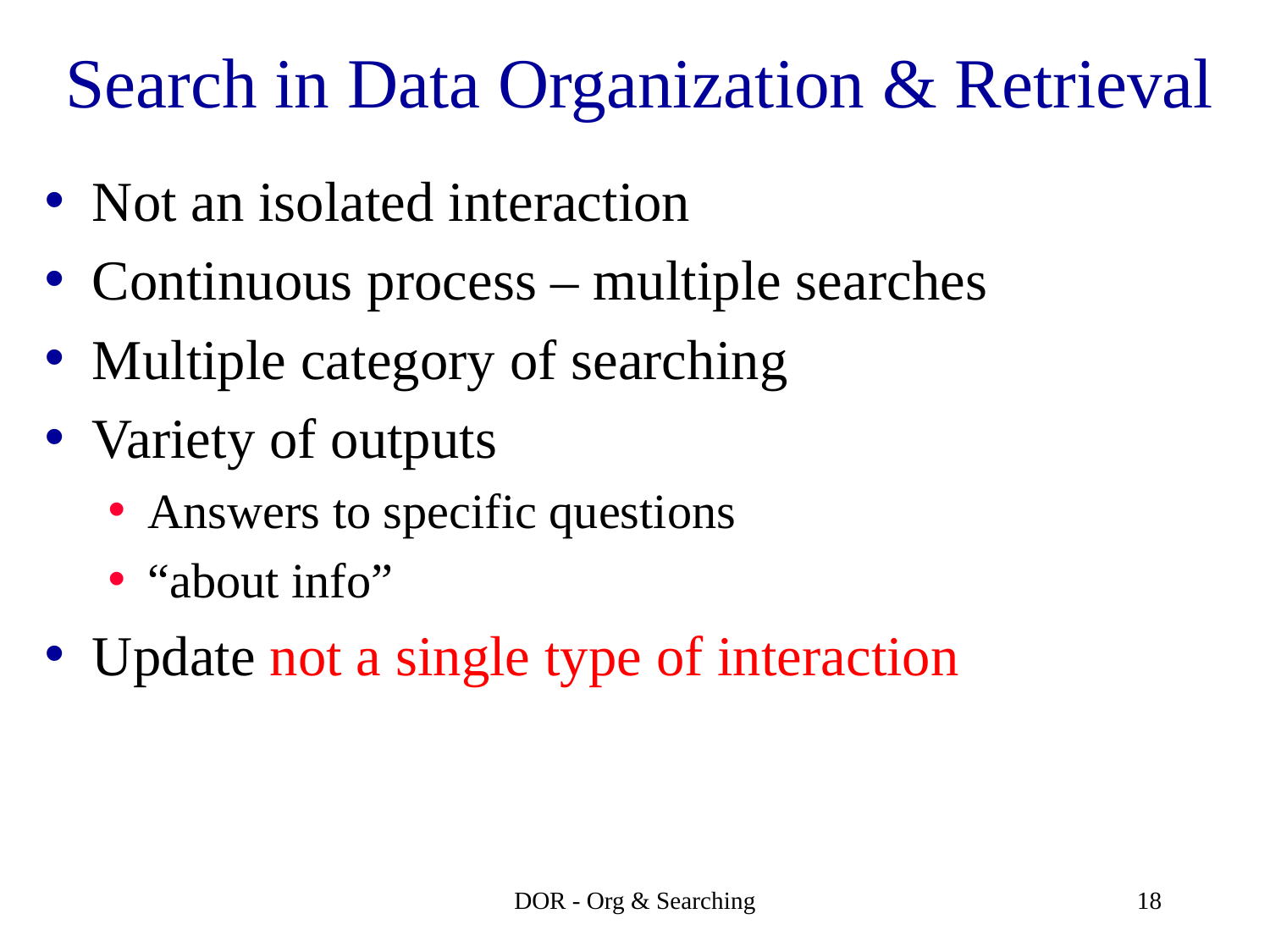

# Search in Data Organization & Retrieval
Not an isolated interaction
Continuous process – multiple searches
Multiple category of searching
Variety of outputs
Answers to specific questions
“about info”
Update not a single type of interaction

DOR - Org & Searching
18